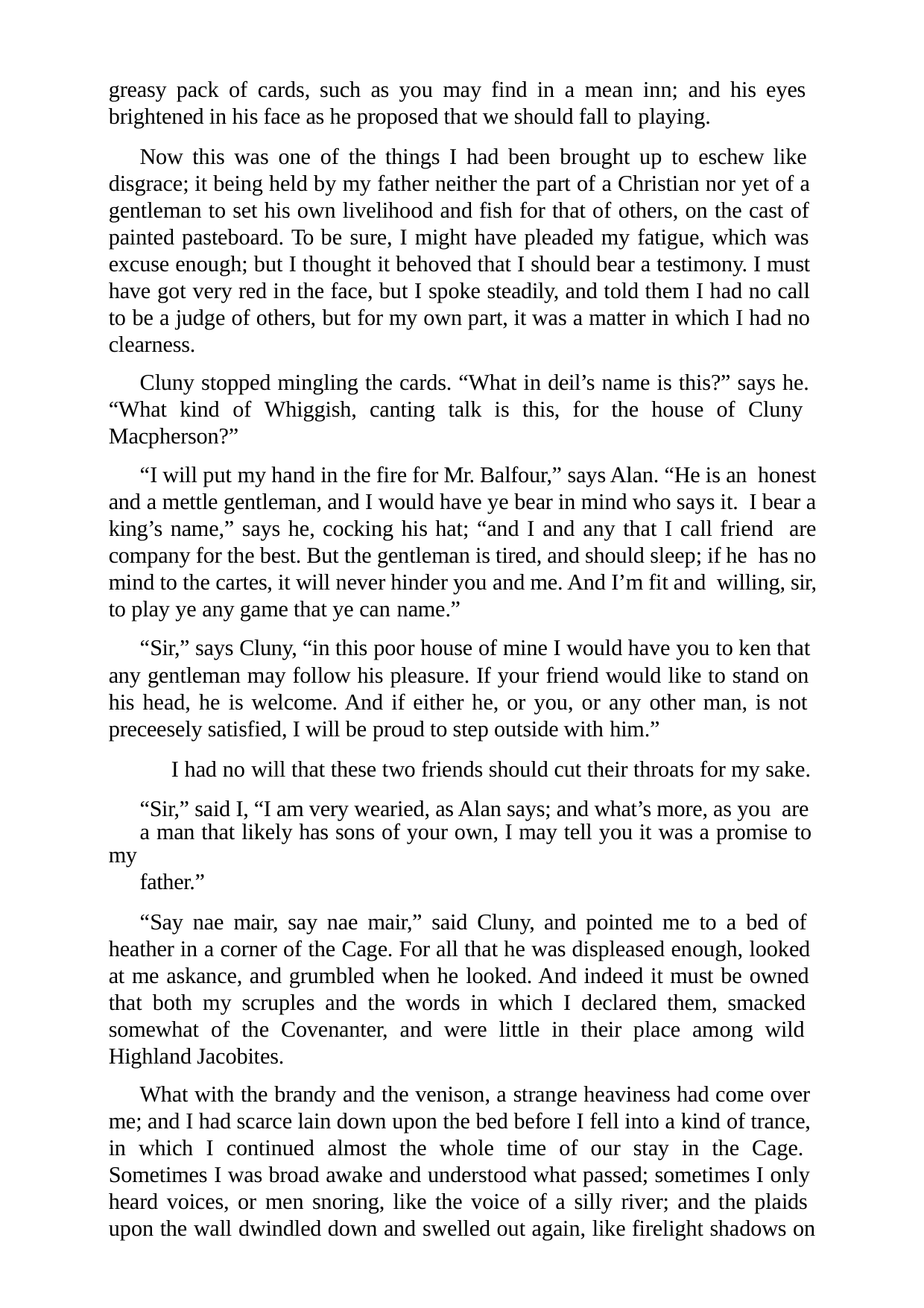

greasy pack of cards, such as you may find in a mean inn; and his eyes  brightened in his face as he proposed that we should fall to playing.
Now this was one of the things I had been brought up to eschew like  disgrace; it being held by my father neither the part of a Christian nor yet of a  gentleman to set his own livelihood and fish for that of others, on the cast of  painted pasteboard. To be sure, I might have pleaded my fatigue, which was  excuse enough; but I thought it behoved that I should bear a testimony. I must  have got very red in the face, but I spoke steadily, and told them I had no call  to be a judge of others, but for my own part, it was a matter in which I had no  clearness.
Cluny stopped mingling the cards. “What in deil’s name is this?” says he.  “What kind of Whiggish, canting talk is this, for the house of Cluny  Macpherson?”
“I will put my hand in the fire for Mr. Balfour,” says Alan. “He is an  honest and a mettle gentleman, and I would have ye bear in mind who says it.  I bear a king’s name,” says he, cocking his hat; “and I and any that I call friend  are company for the best. But the gentleman is tired, and should sleep; if he  has no mind to the cartes, it will never hinder you and me. And I’m fit and  willing, sir, to play ye any game that ye can name.”
“Sir,” says Cluny, “in this poor house of mine I would have you to ken that  any gentleman may follow his pleasure. If your friend would like to stand on  his head, he is welcome. And if either he, or you, or any other man, is not  preceesely satisfied, I will be proud to step outside with him.”
I had no will that these two friends should cut their throats for my sake.  “Sir,” said I, “I am very wearied, as Alan says; and what’s more, as you are
a man that likely has sons of your own, I may tell you it was a promise to my
father.”
“Say nae mair, say nae mair,” said Cluny, and pointed me to a bed of  heather in a corner of the Cage. For all that he was displeased enough, looked  at me askance, and grumbled when he looked. And indeed it must be owned  that both my scruples and the words in which I declared them, smacked  somewhat of the Covenanter, and were little in their place among wild  Highland Jacobites.
What with the brandy and the venison, a strange heaviness had come over  me; and I had scarce lain down upon the bed before I fell into a kind of trance,  in which I continued almost the whole time of our stay in the Cage.  Sometimes I was broad awake and understood what passed; sometimes I only  heard voices, or men snoring, like the voice of a silly river; and the plaids  upon the wall dwindled down and swelled out again, like firelight shadows on